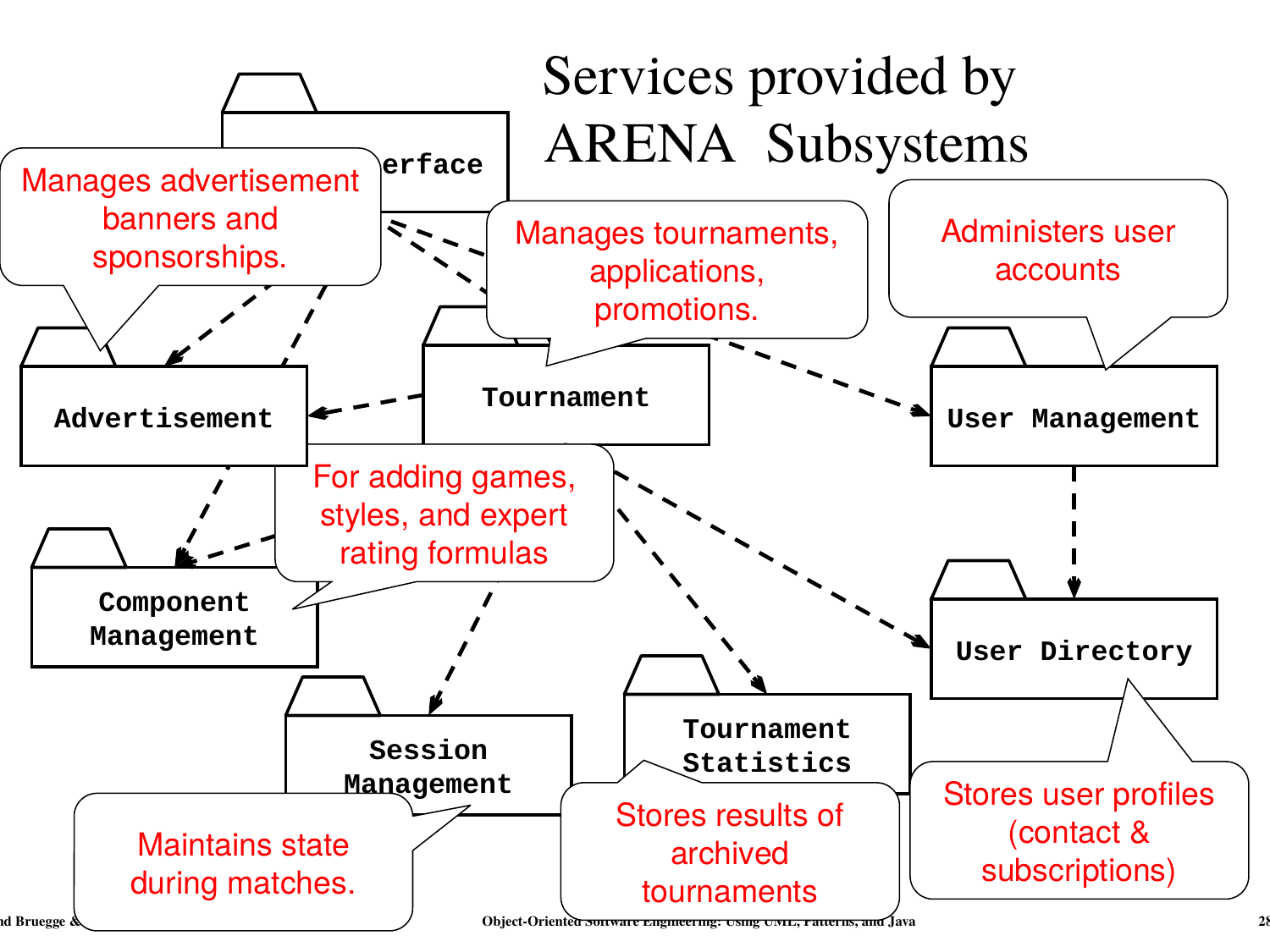

#
Services provided by
ARENA  Subsystems

User Interface
Manages advertisement banners and sponsorships.
Administers user accounts
Manages tournaments, applications, promotions.

Tournament

Advertisement

User Management
For adding games, styles, and expert rating formulas

Component Management

User Directory

Tournament Statistics

Session Management
Stores user profiles (contact & subscriptions)
Stores results of archived tournaments
Maintains state during matches.